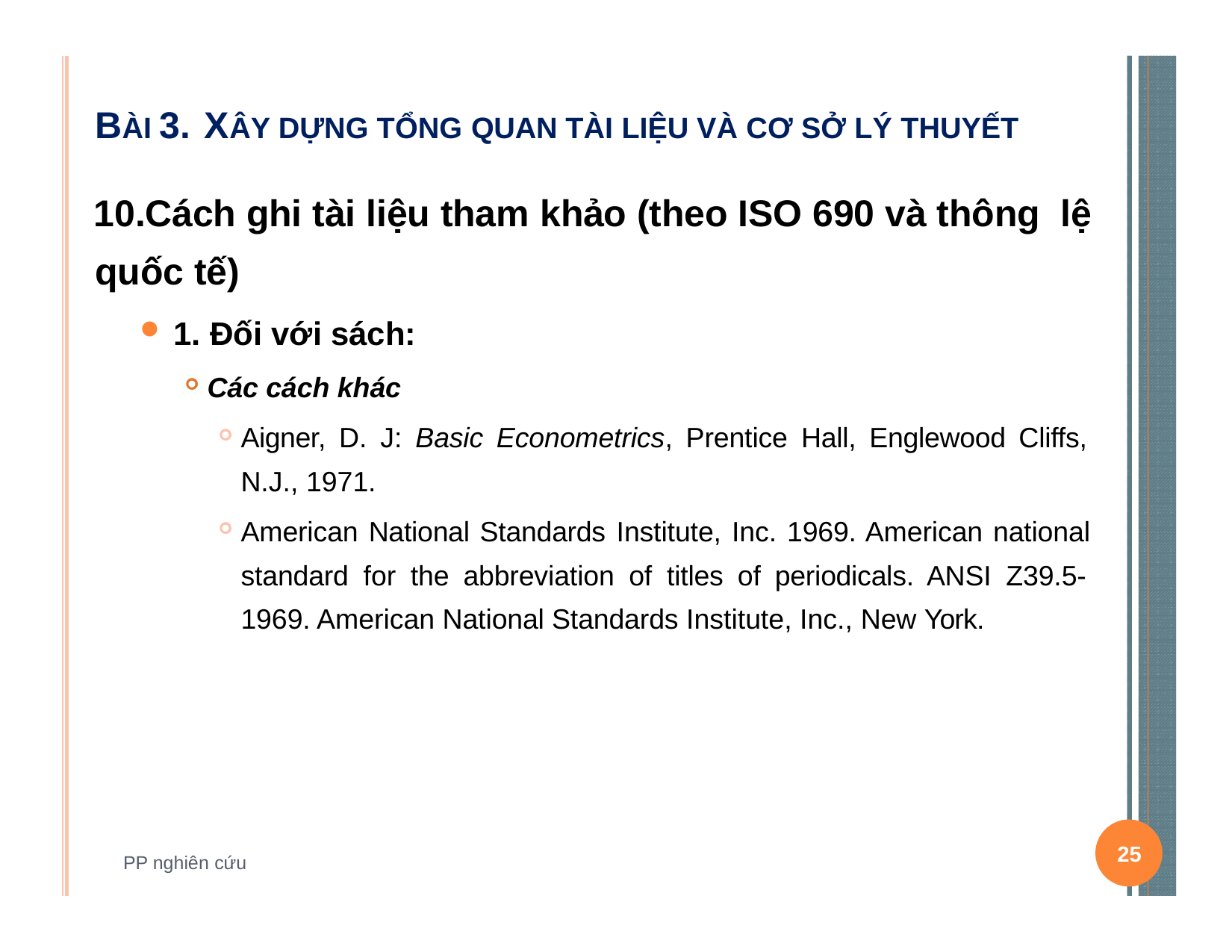

# BÀI 3. XÂY DỰNG TỔNG QUAN TÀI LIỆU VÀ CƠ SỞ LÝ THUYẾT
Cách ghi tài liệu tham khảo (theo ISO 690 và thông  lệ quốc tế)
1. Đối với sách:
Các cách khác
Aigner, D. J: Basic Econometrics, Prentice Hall, Englewood Cliffs,  N.J., 1971.
American National Standards Institute, Inc. 1969. American national  standard for the abbreviation of titles of periodicals. ANSI Z39.5-  1969. American National Standards Institute, Inc., New York.

25
PP nghiên cứu